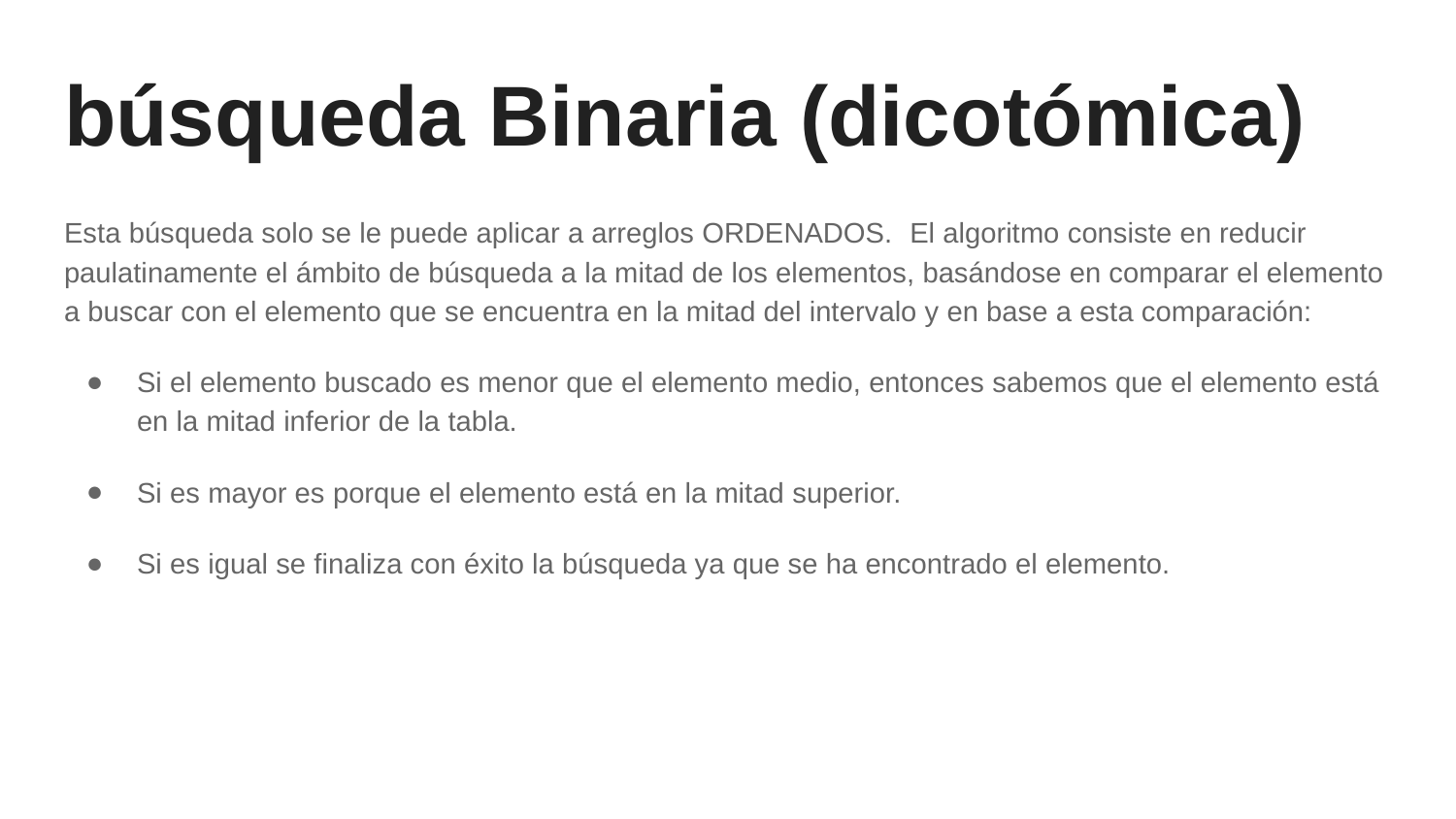

# búsqueda Binaria (dicotómica)

Esta búsqueda solo se le puede aplicar a arreglos ORDENADOS.  El algoritmo consiste en reducir paulatinamente el ámbito de búsqueda a la mitad de los elementos, basándose en comparar el elemento a buscar con el elemento que se encuentra en la mitad del intervalo y en base a esta comparación:
Si el elemento buscado es menor que el elemento medio, entonces sabemos que el elemento está en la mitad inferior de la tabla.
Si es mayor es porque el elemento está en la mitad superior.
Si es igual se finaliza con éxito la búsqueda ya que se ha encontrado el elemento.